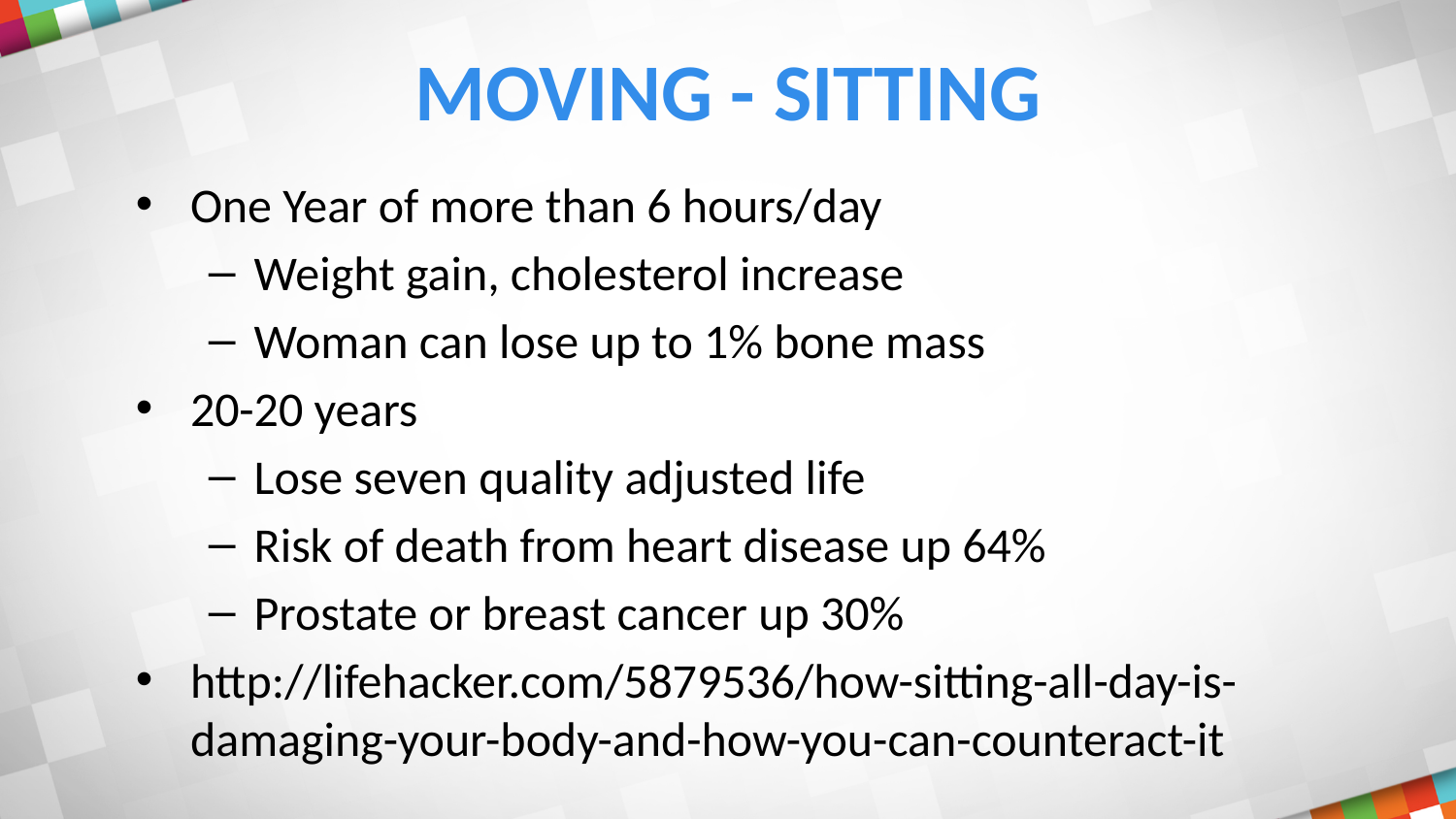

# Moving - Sitting
One Year of more than 6 hours/day
Weight gain, cholesterol increase
Woman can lose up to 1% bone mass
20-20 years
Lose seven quality adjusted life
Risk of death from heart disease up 64%
Prostate or breast cancer up 30%
http://lifehacker.com/5879536/how-sitting-all-day-is-damaging-your-body-and-how-you-can-counteract-it